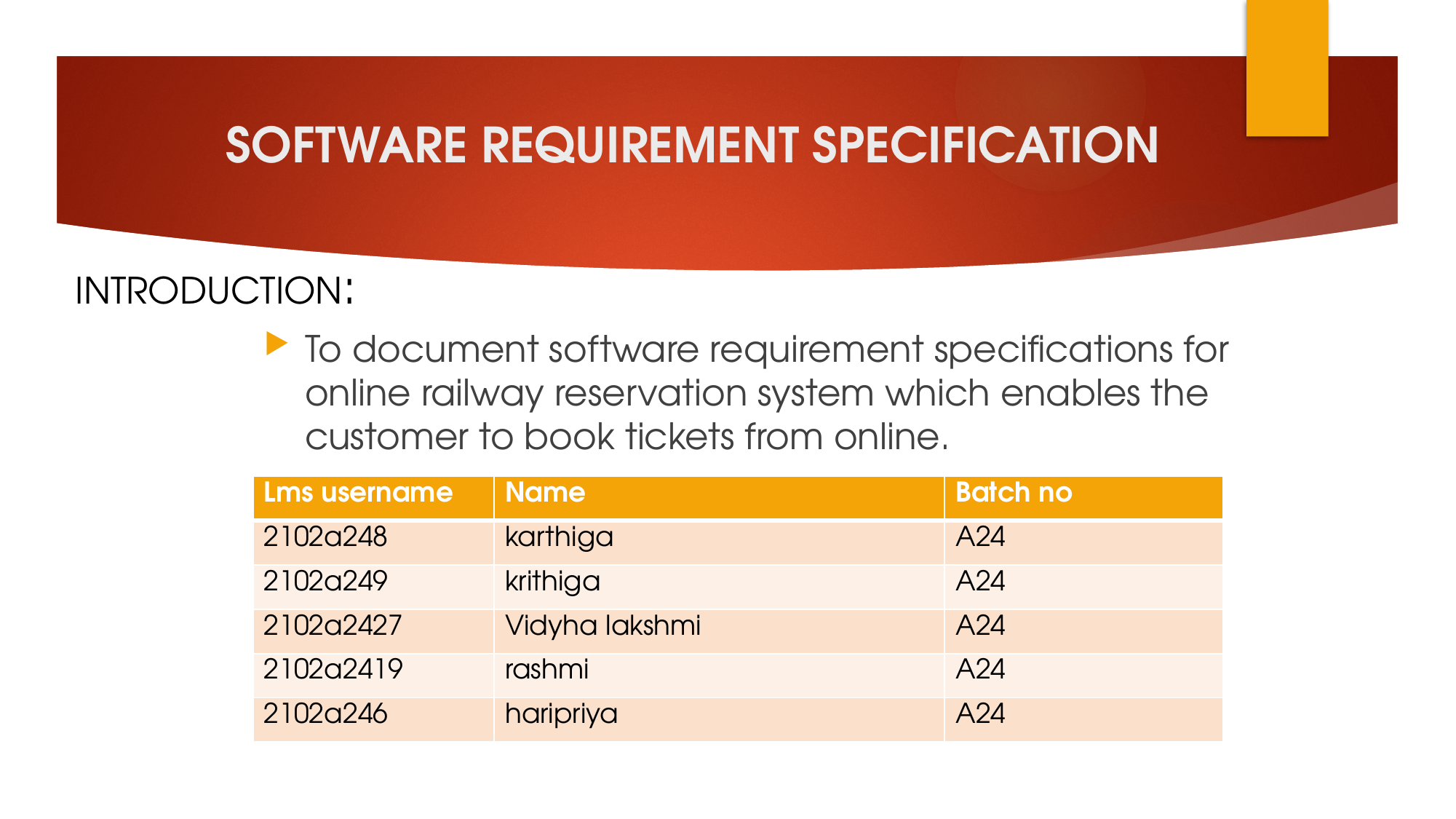

# SOFTWARE REQUIREMENT SPECIFICATION
INTRODUCTION:
To document software requirement specifications for online railway reservation system which enables the customer to book tickets from online.

| Lms username | Name | Batch no |
| --- | --- | --- |
| 2102a248 | karthiga | A24 |
| 2102a249 | krithiga | A24 |
| 2102a2427 | Vidyha lakshmi | A24 |
| 2102a2419 | rashmi | A24 |
| 2102a246 | haripriya | A24 |